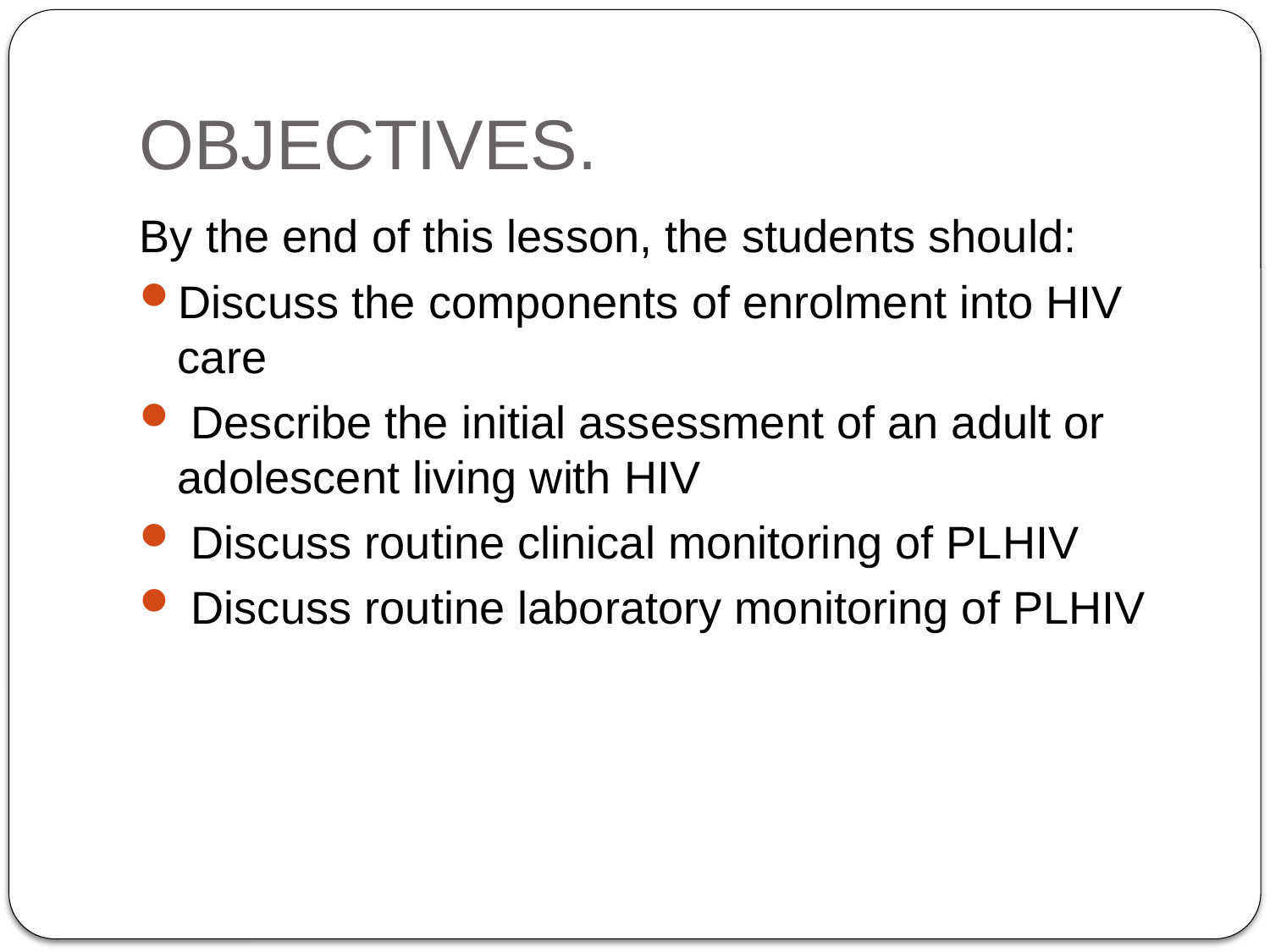

# OBJECTIVES.
By the end of this lesson, the students should:
Discuss the components of enrolment into HIV care
 Describe the initial assessment of an adult or adolescent living with HIV
 Discuss routine clinical monitoring of PLHIV
 Discuss routine laboratory monitoring of PLHIV